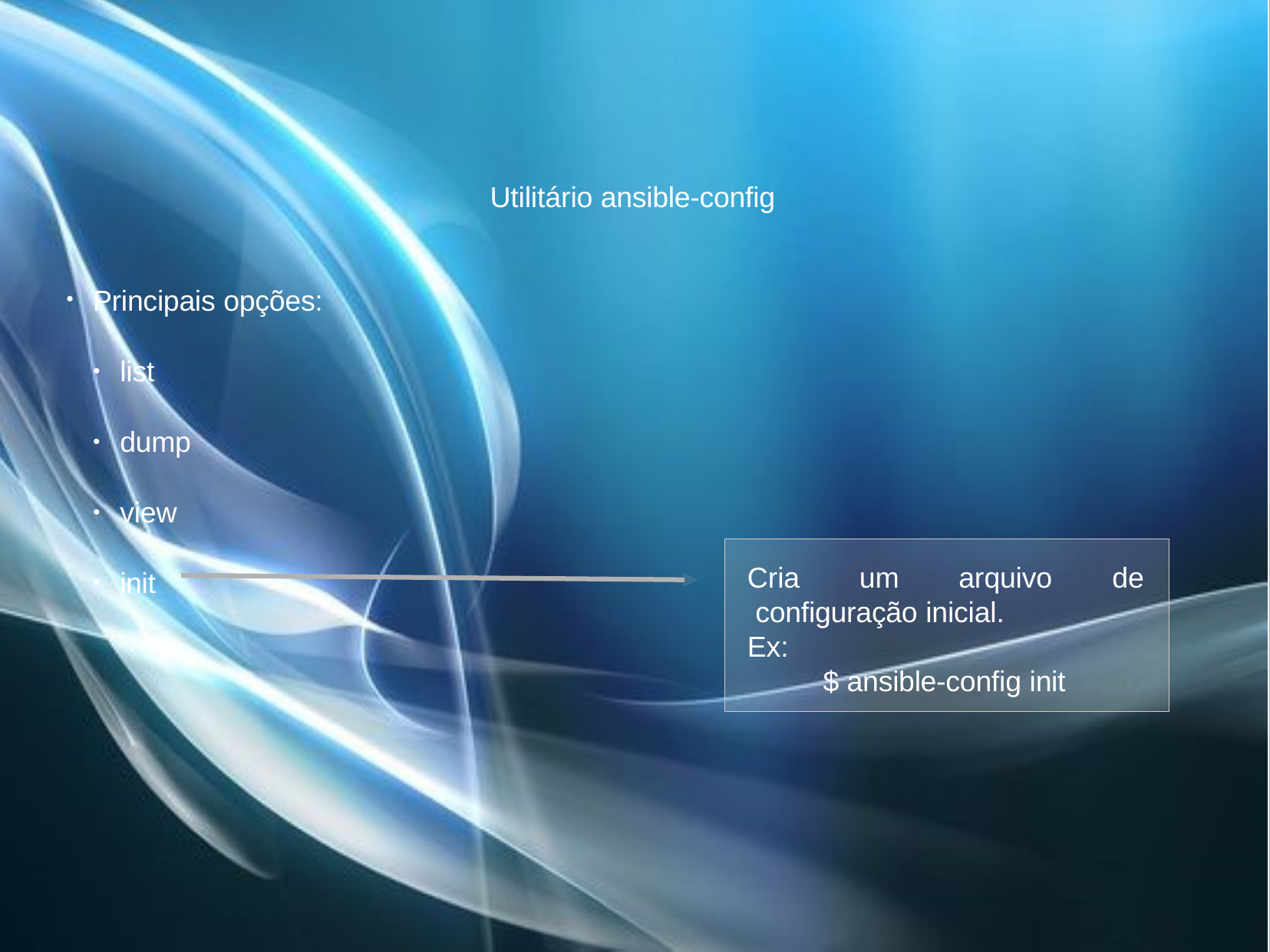

Utilitário ansible-config
Principais opções:

list

dump

view

init
●

Cria	um	arquivo  configuração inicial. Ex:
de

$ ansible-config init